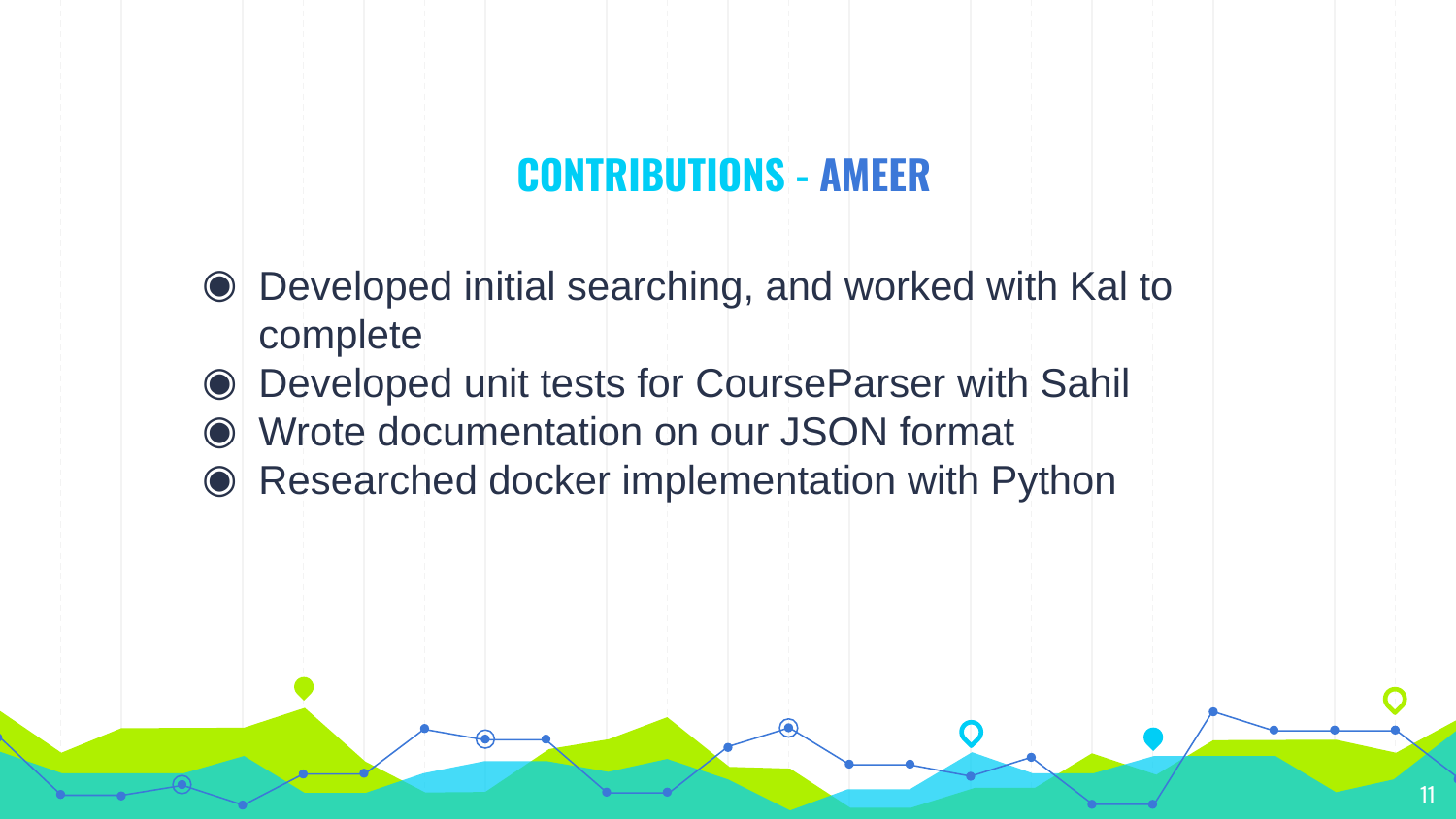

# CONTRIBUTIONS - AMEER
Developed initial searching, and worked with Kal to complete
Developed unit tests for CourseParser with Sahil
Wrote documentation on our JSON format
Researched docker implementation with Python

11